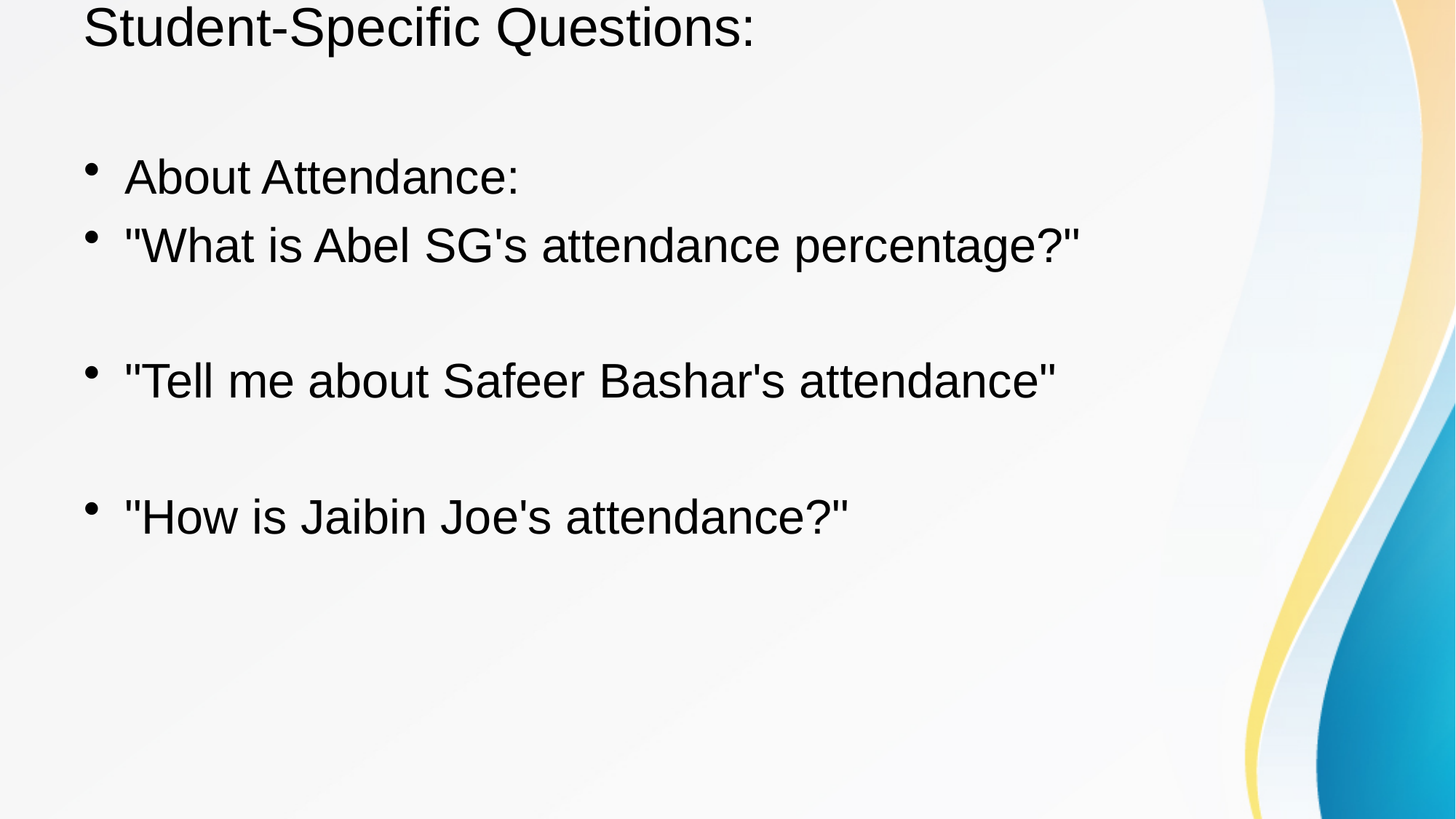

# Student-Specific Questions:
About Attendance:
"What is Abel SG's attendance percentage?"

"Tell me about Safeer Bashar's attendance"

"How is Jaibin Joe's attendance?"